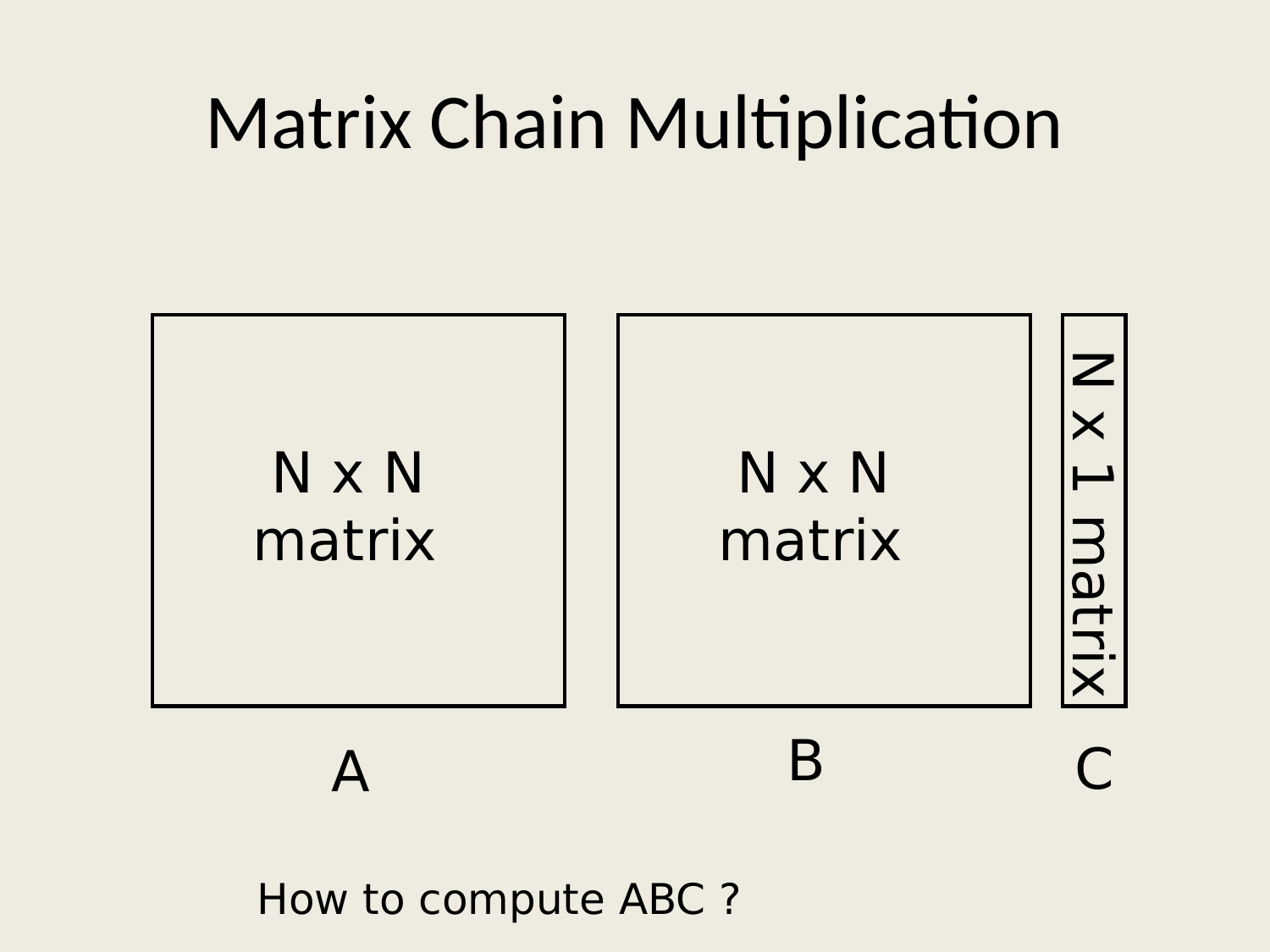

# Matrix Chain Multiplication

 N x N
matrix
 N x N
matrix
N x 1 matrix
B
C
A
How to compute ABC ?